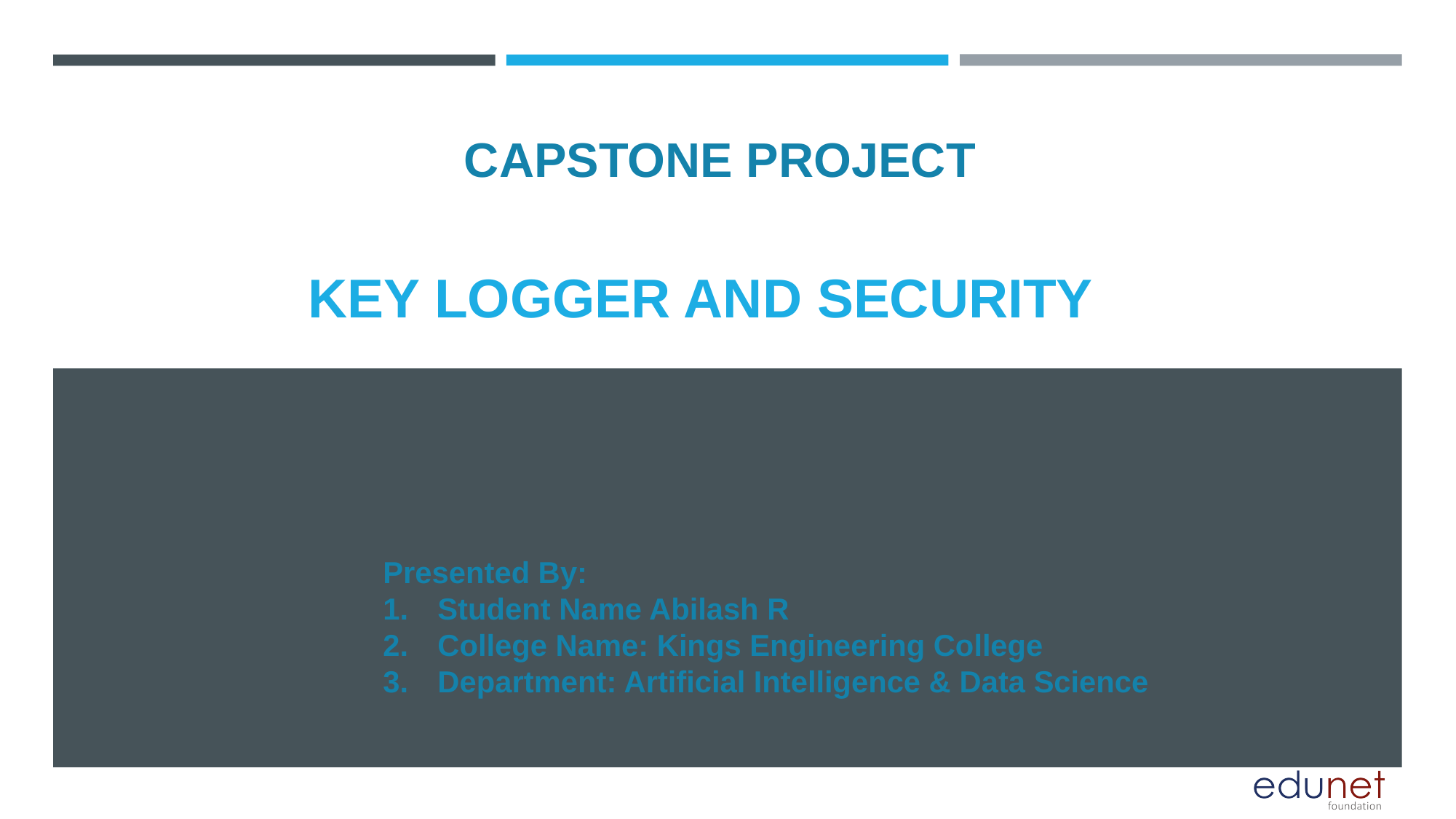

CAPSTONE PROJECT
# KEY LOGGER AND SECURITY
Presented By:
Student Name Abilash R
College Name: Kings Engineering College
Department: Artificial Intelligence & Data Science